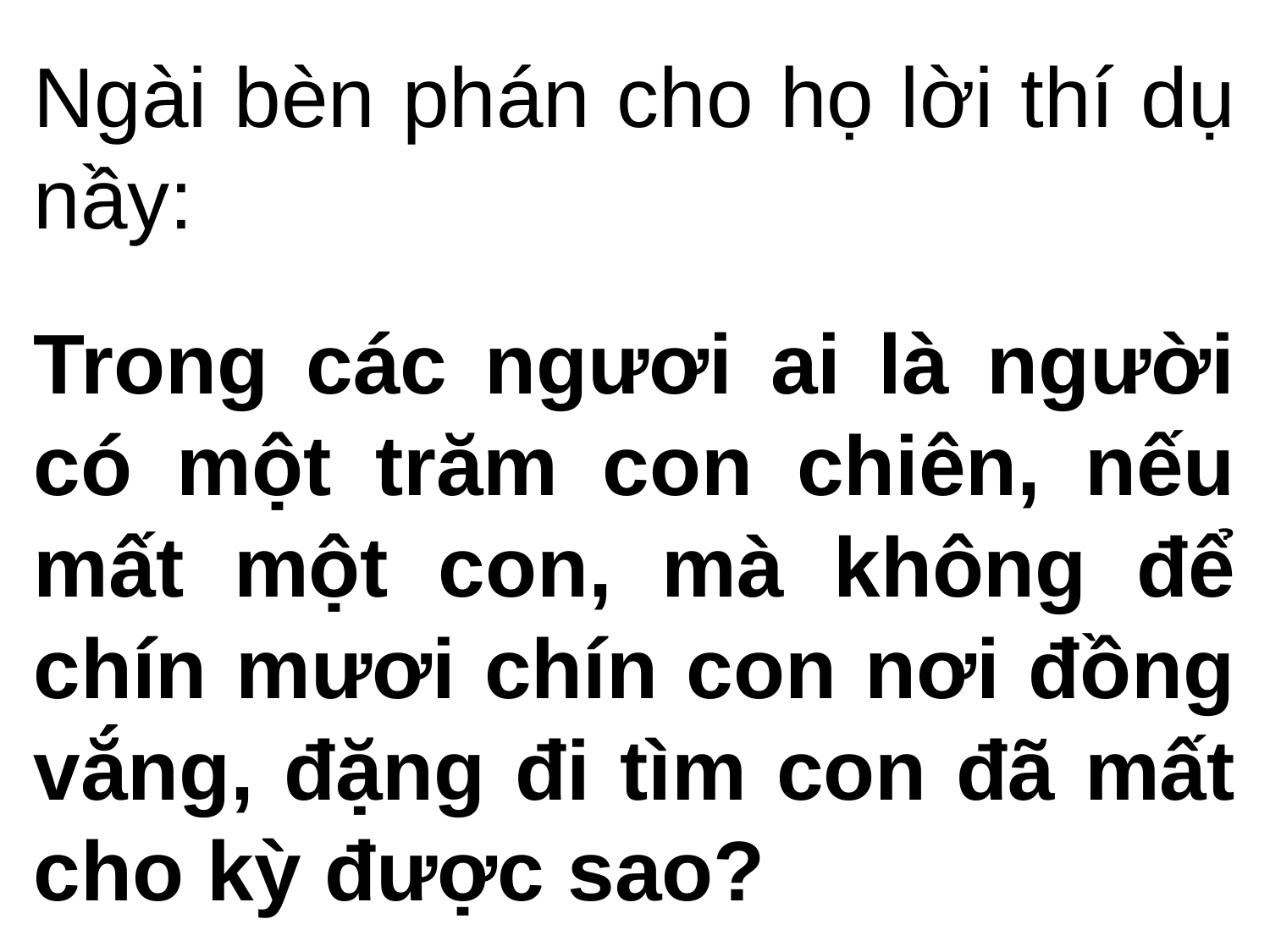

Ngài bèn phán cho họ lời thí dụ nầy:

Trong các ngươi ai là người có một trăm con chiên, nếu mất một con, mà không để chín mươi chín con nơi đồng vắng, đặng đi tìm con đã mất cho kỳ được sao?